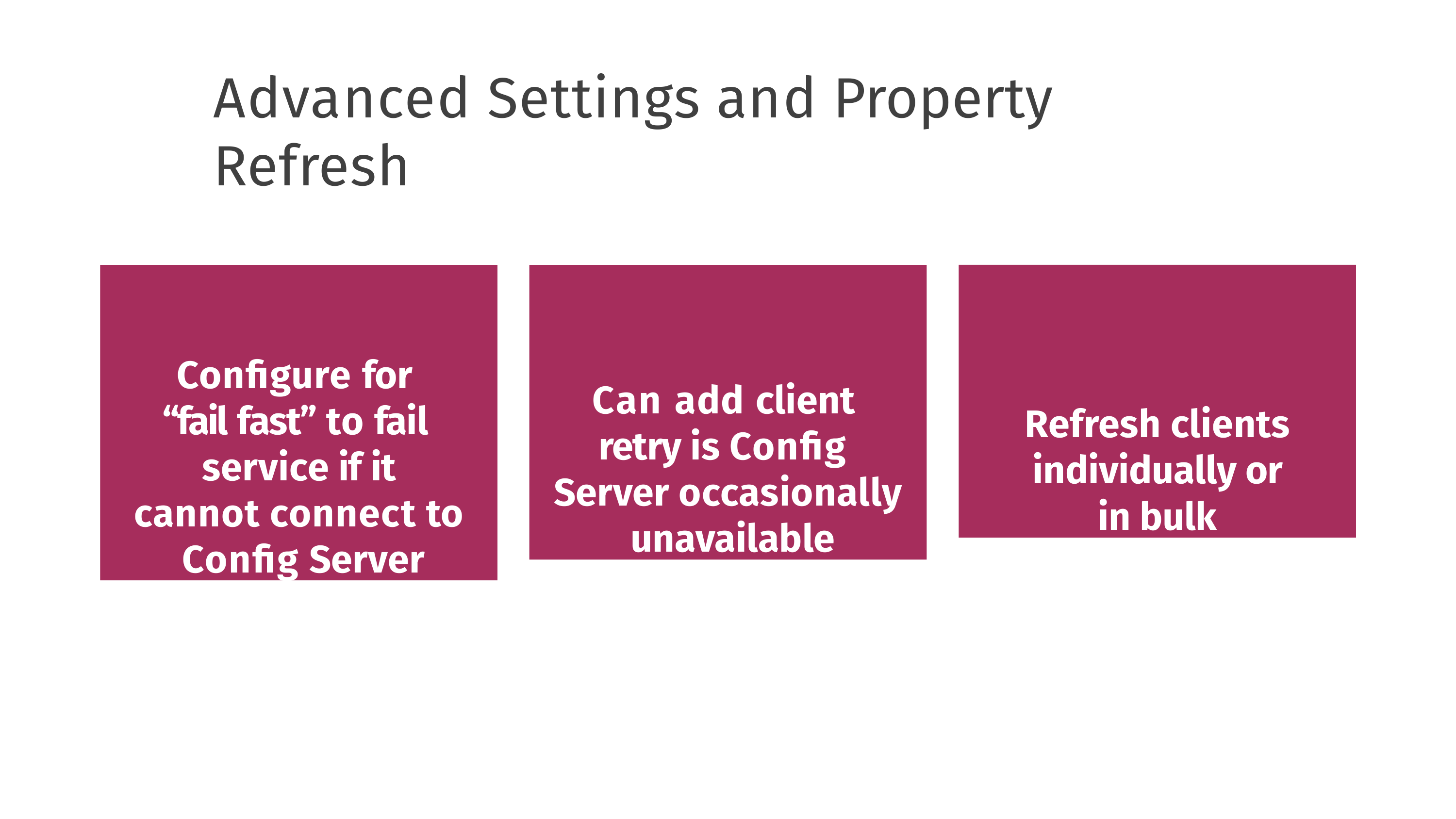

# Advanced Settings and Property Refresh

Configure for  “fail fast” to fail  service if it
cannot connect to  Config Server

Can add client  retry is Config  Server occasionally  unavailable

Refresh clients  individually or  in bulk
25